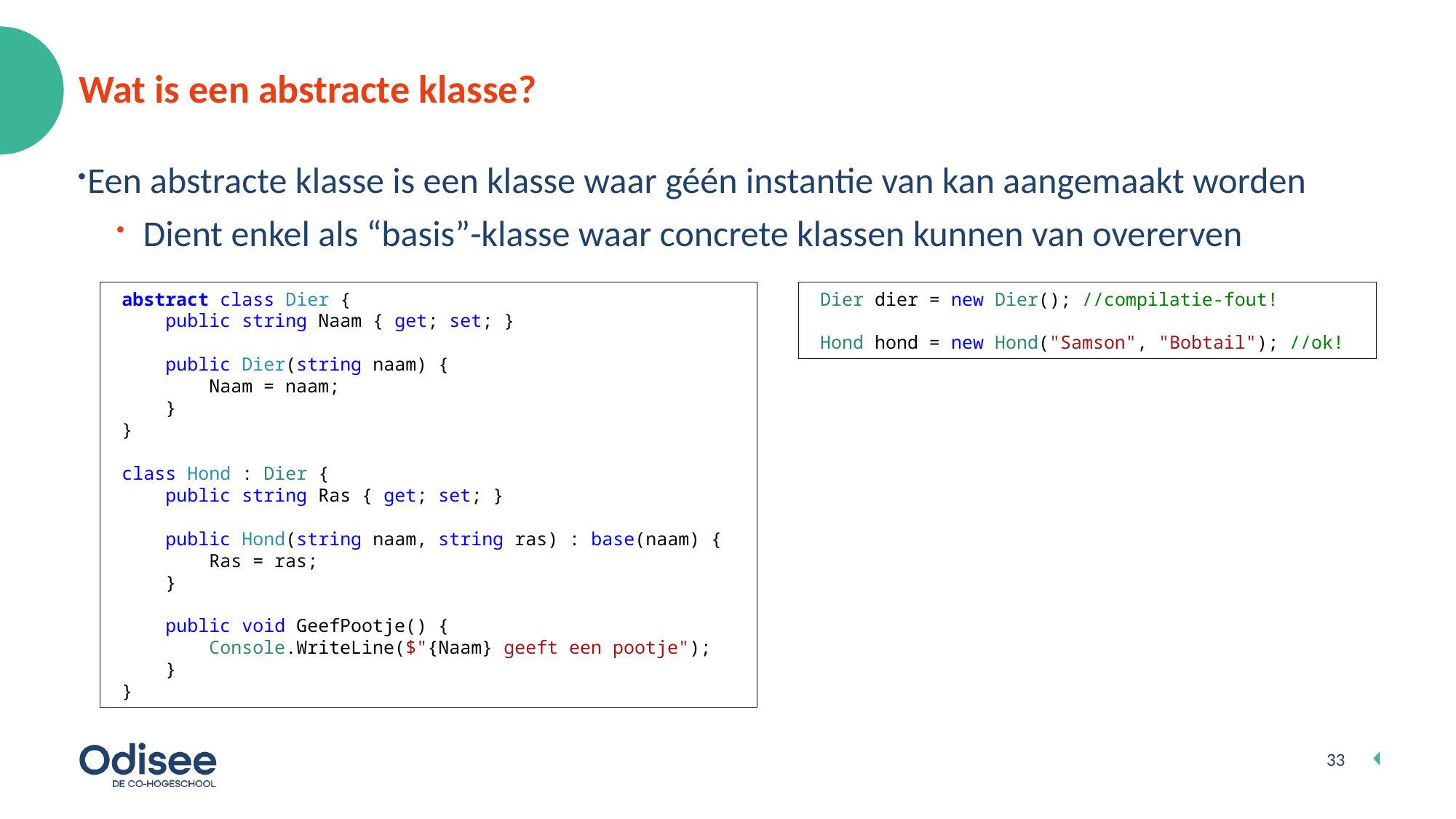

# Wat is een abstracte klasse?
Een abstracte klasse is een klasse waar géén instantie van kan aangemaakt worden
Dient enkel als “basis”-klasse waar concrete klassen kunnen van overerven
 abstract class Dier {
     public string Naam { get; set; }

     public Dier(string naam) {
         Naam = naam;
     }
 }

 class Hond : Dier {
     public string Ras { get; set; }

     public Hond(string naam, string ras) : base(naam) {
         Ras = ras;
     }

     public void GeefPootje() {
         Console.WriteLine($"{Naam} geeft een pootje");
     }
 }
 Dier dier = new Dier(); //compilatie-fout!

 Hond hond = new Hond("Samson", "Bobtail"); //ok!

33